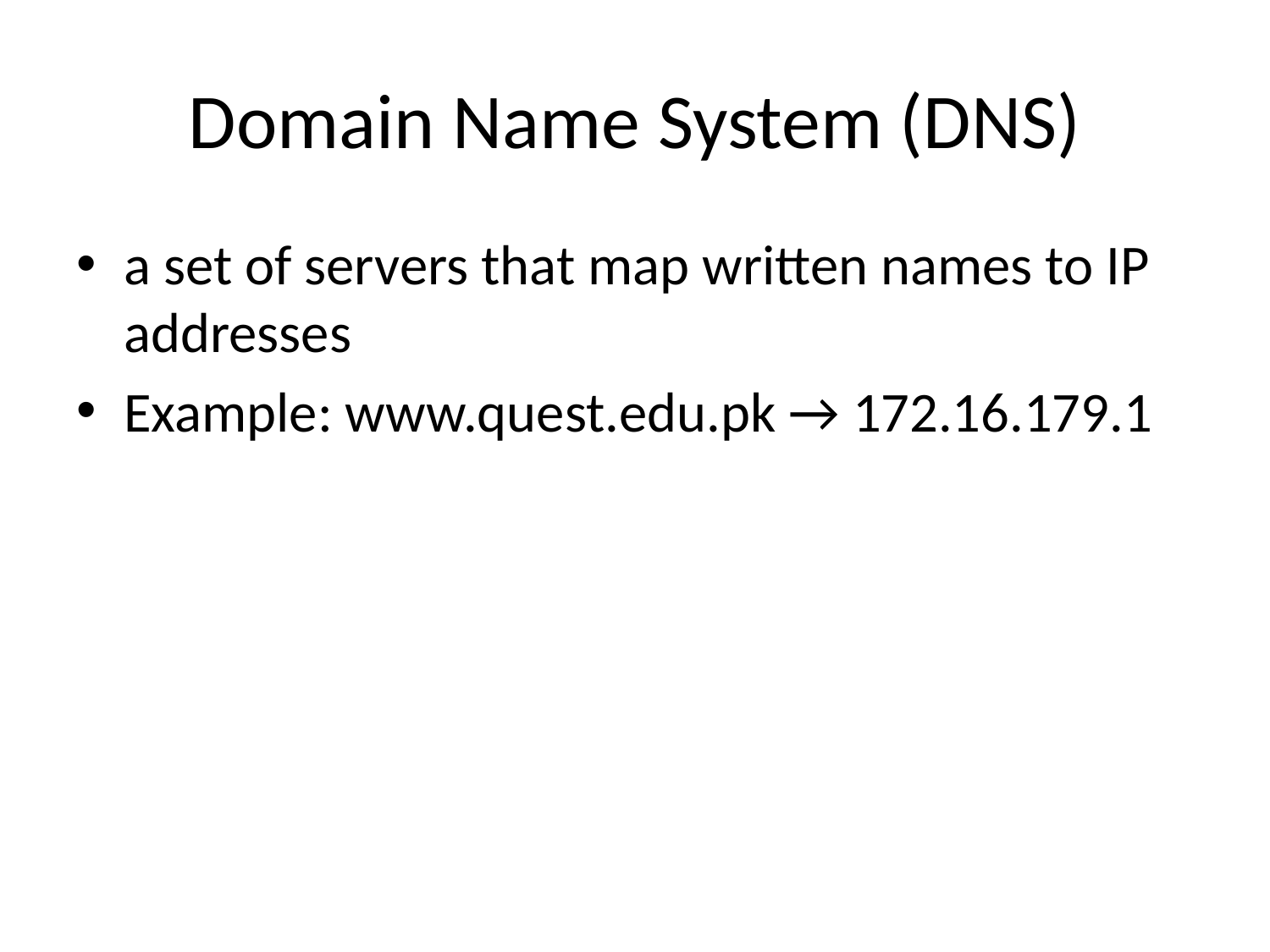

# Domain Name System (DNS)
a set of servers that map written names to IP addresses
Example: www.quest.edu.pk → 172.16.179.1